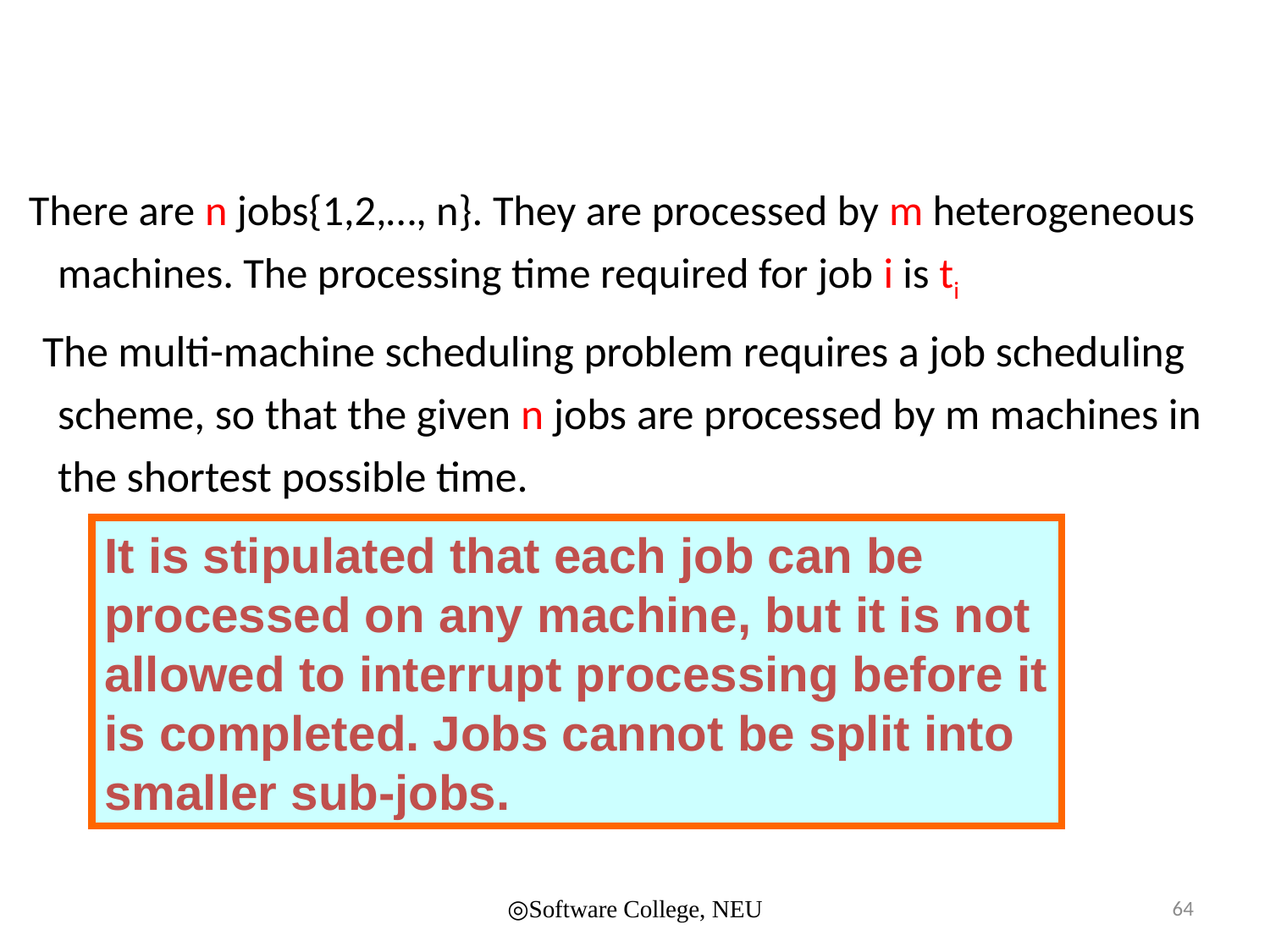

There are n jobs{1,2,…, n}. They are processed by m heterogeneous machines. The processing time required for job i is ti
   The multi-machine scheduling problem requires a job scheduling scheme, so that the given n jobs are processed by m machines in the shortest possible time.

It is stipulated that each job can be processed on any machine, but it is not allowed to interrupt processing before it is completed. Jobs cannot be split into smaller sub-jobs.
◎Software College, NEU
64